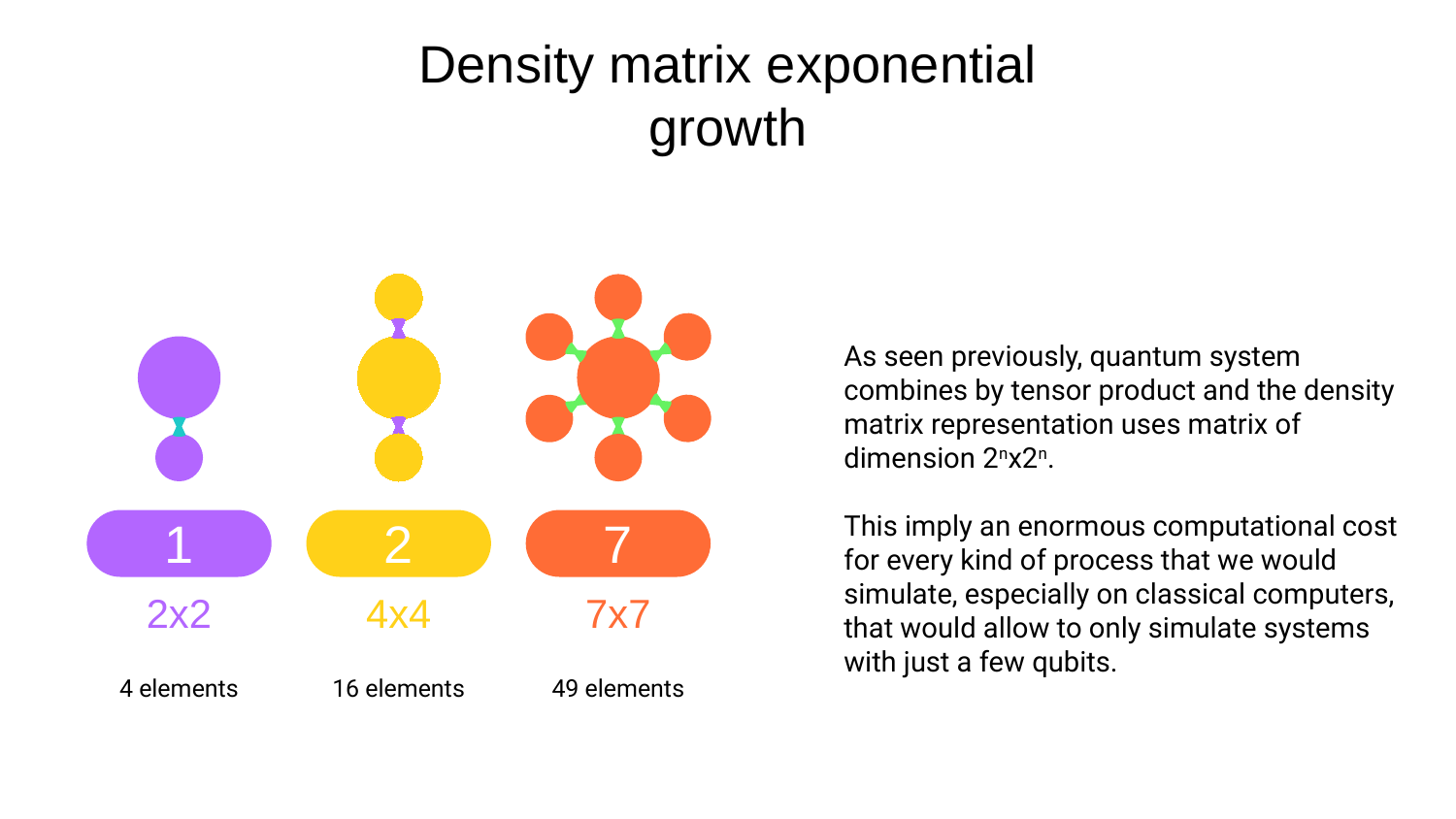

# Density matrix exponential growth

As seen previously, quantum system combines by tensor product and the density matrix representation uses matrix of dimension 2nx2n.

This imply an enormous computational cost for every kind of process that we would simulate, especially on classical computers, that would allow to only simulate systems with just a few qubits.

1
2x2
4 elements
2
4x4
16 elements
7
7x7
49 elements